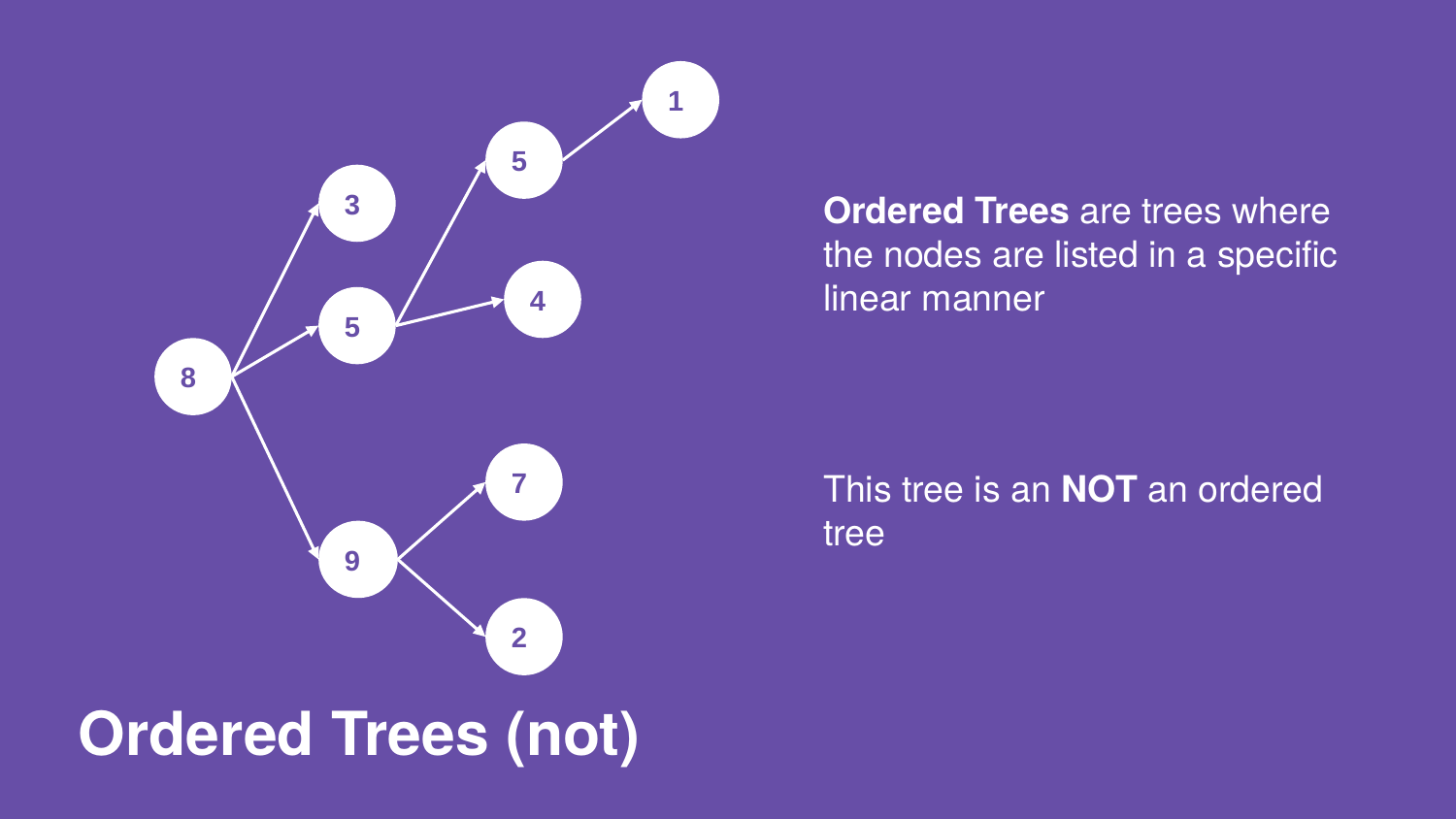

1
5
3
Ordered Trees are trees where the nodes are listed in a specific linear manner
4
5
8
7
This tree is an NOT an ordered tree
9
2
Ordered Trees (not)